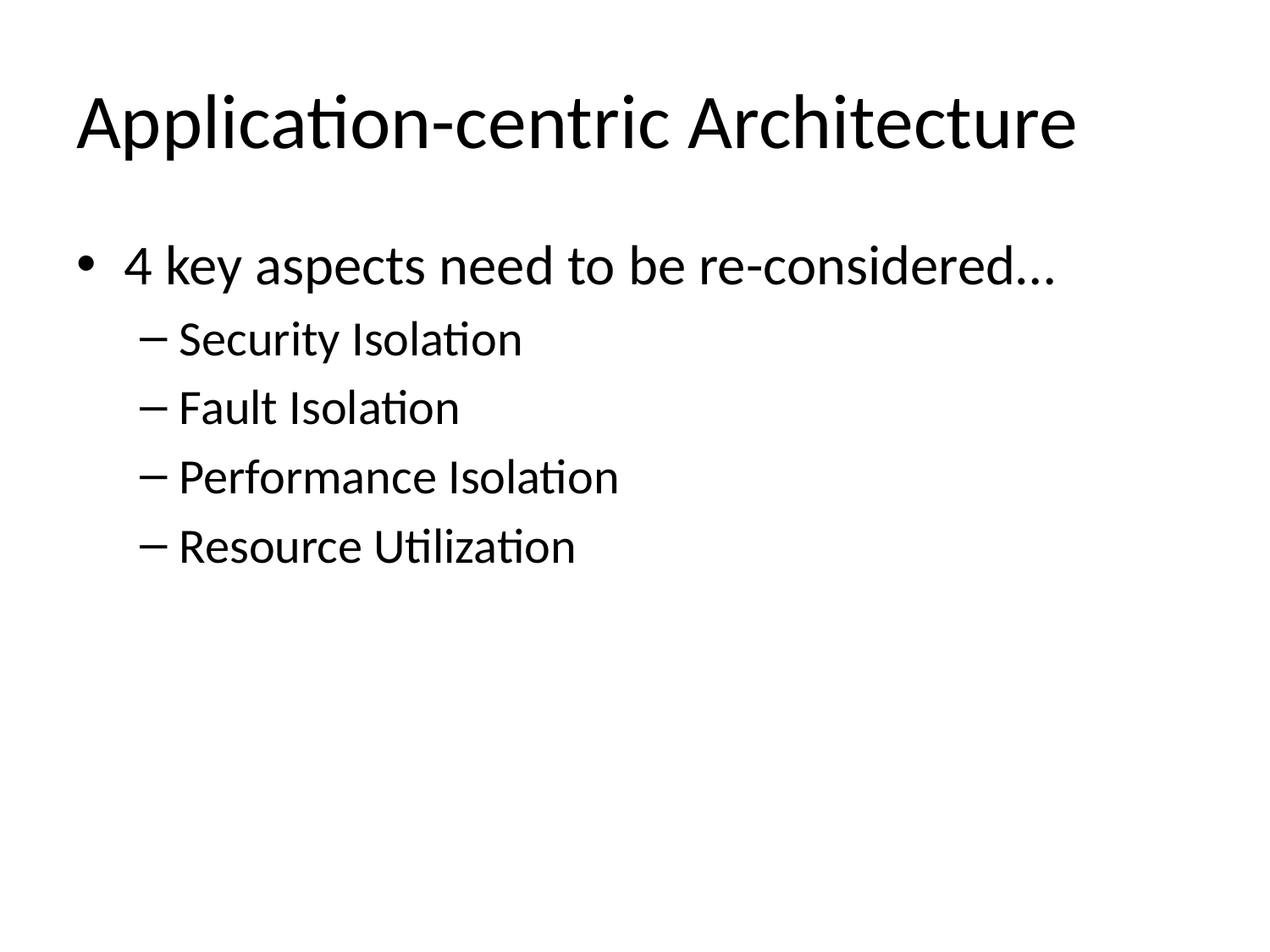

# Application-centric Architecture
4 key aspects need to be re-considered…
Security Isolation
Fault Isolation
Performance Isolation
Resource Utilization